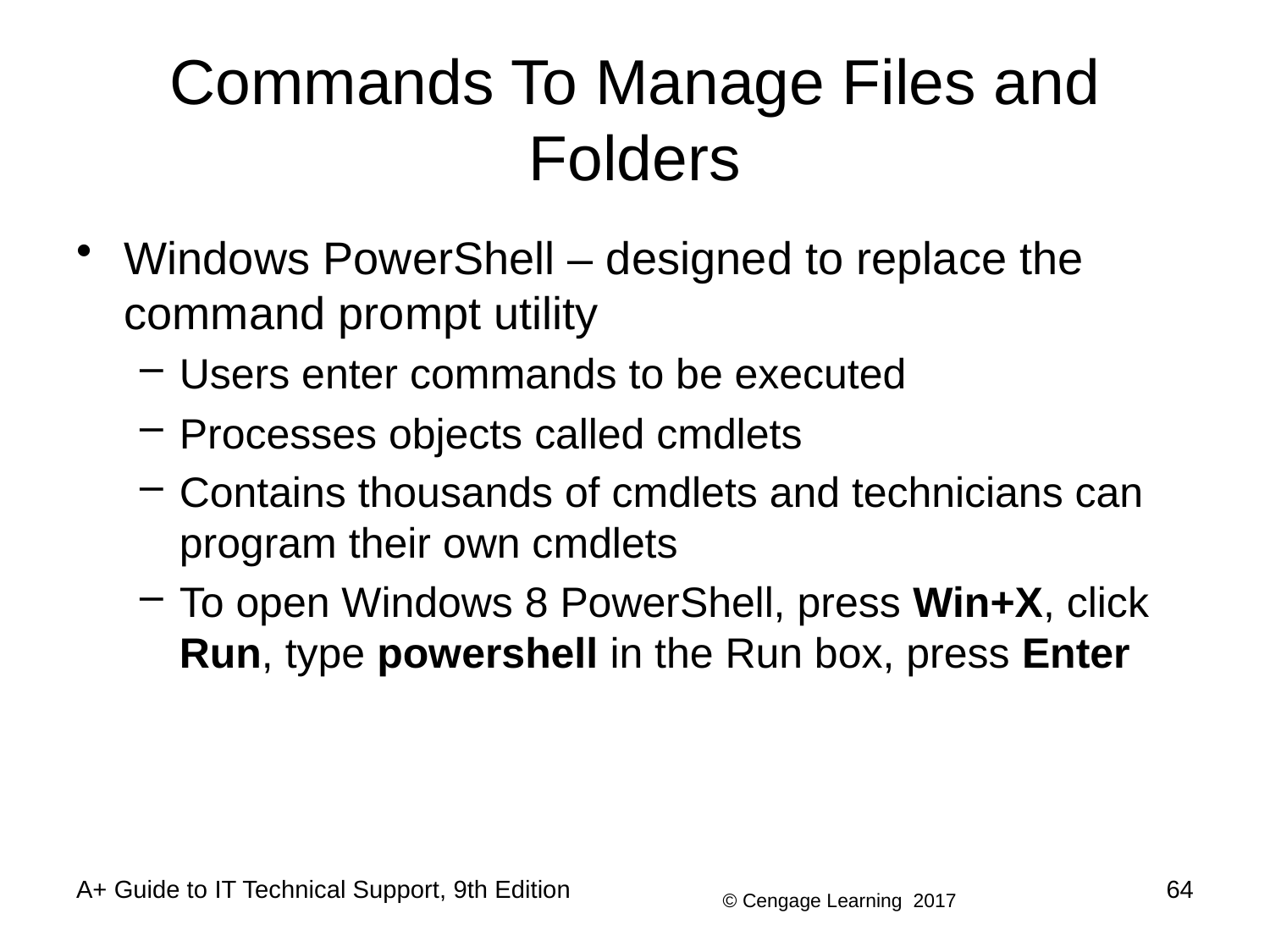

# Commands To Manage Files and Folders
Windows PowerShell – designed to replace the command prompt utility
Users enter commands to be executed
Processes objects called cmdlets
Contains thousands of cmdlets and technicians can program their own cmdlets
To open Windows 8 PowerShell, press Win+X, click Run, type powershell in the Run box, press Enter

A+ Guide to IT Technical Support, 9th Edition
64